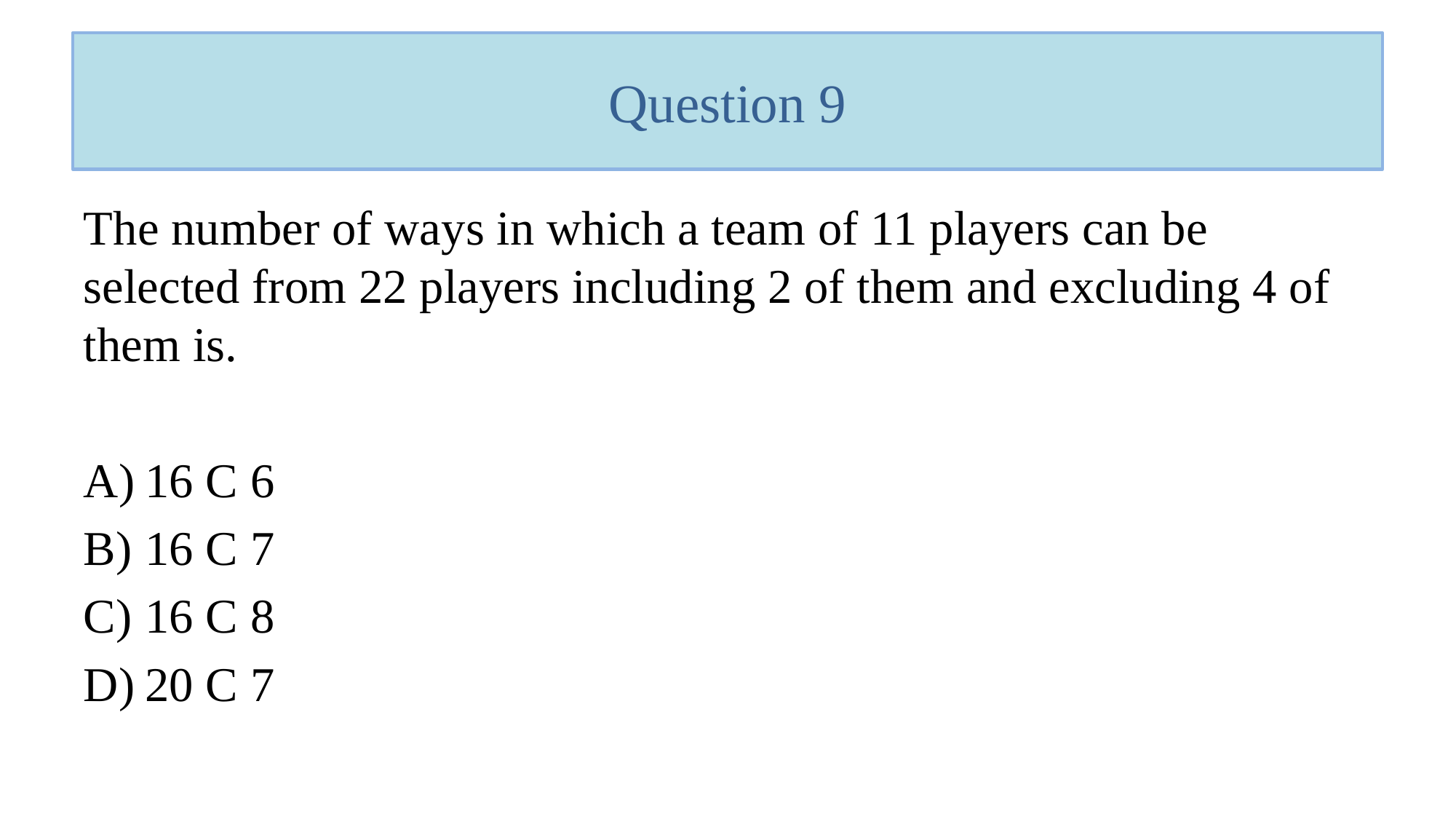

# Question 9
The number of ways in which a team of 11 players can be selected from 22 players including 2 of them and excluding 4 of them is.

16 C 6
16 C 7
16 C 8
20 C 7